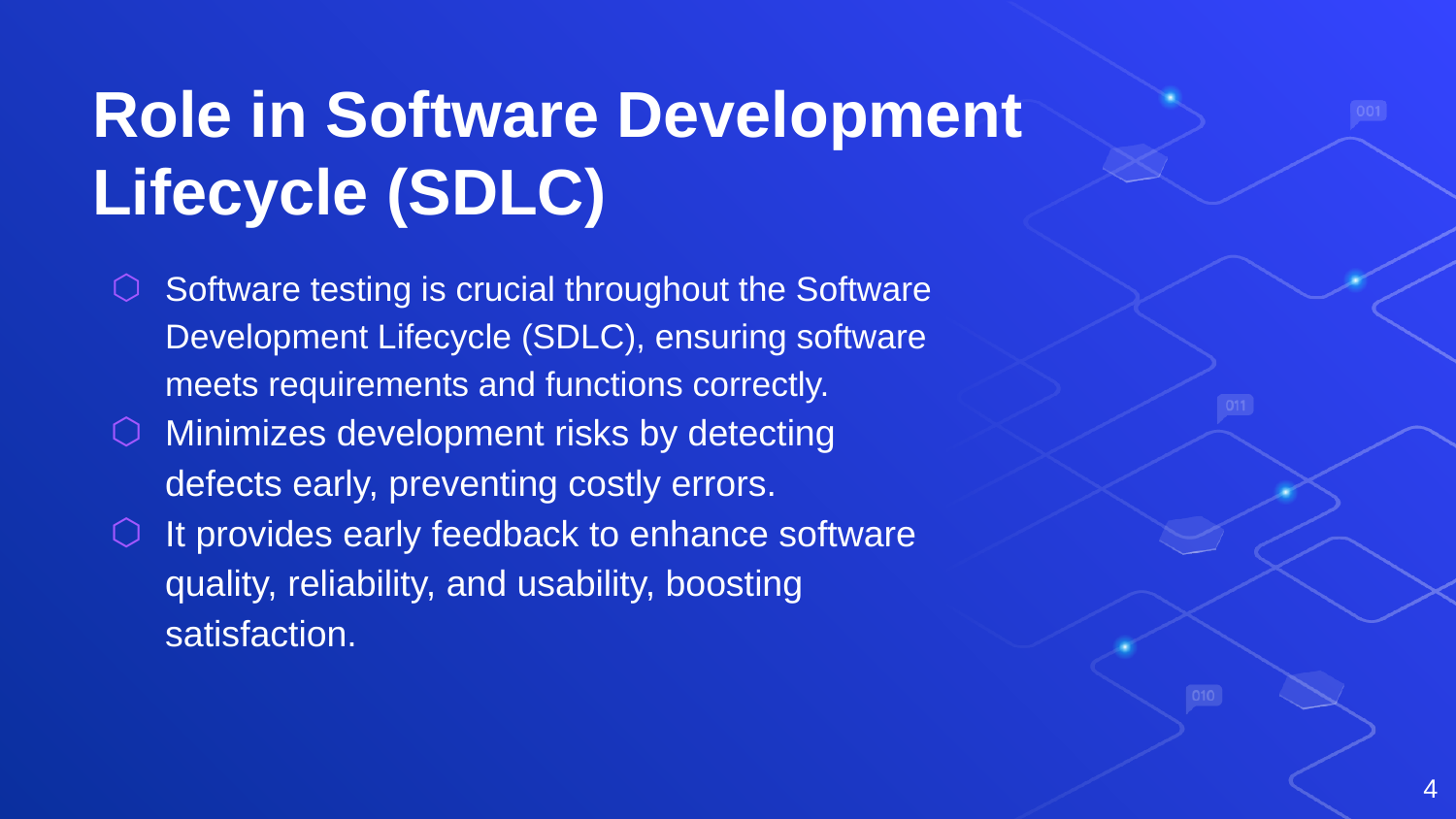

# Role in Software Development Lifecycle (SDLC)

Software testing is crucial throughout the Software Development Lifecycle (SDLC), ensuring software meets requirements and functions correctly.
Minimizes development risks by detecting defects early, preventing costly errors.
It provides early feedback to enhance software quality, reliability, and usability, boosting satisfaction.

4